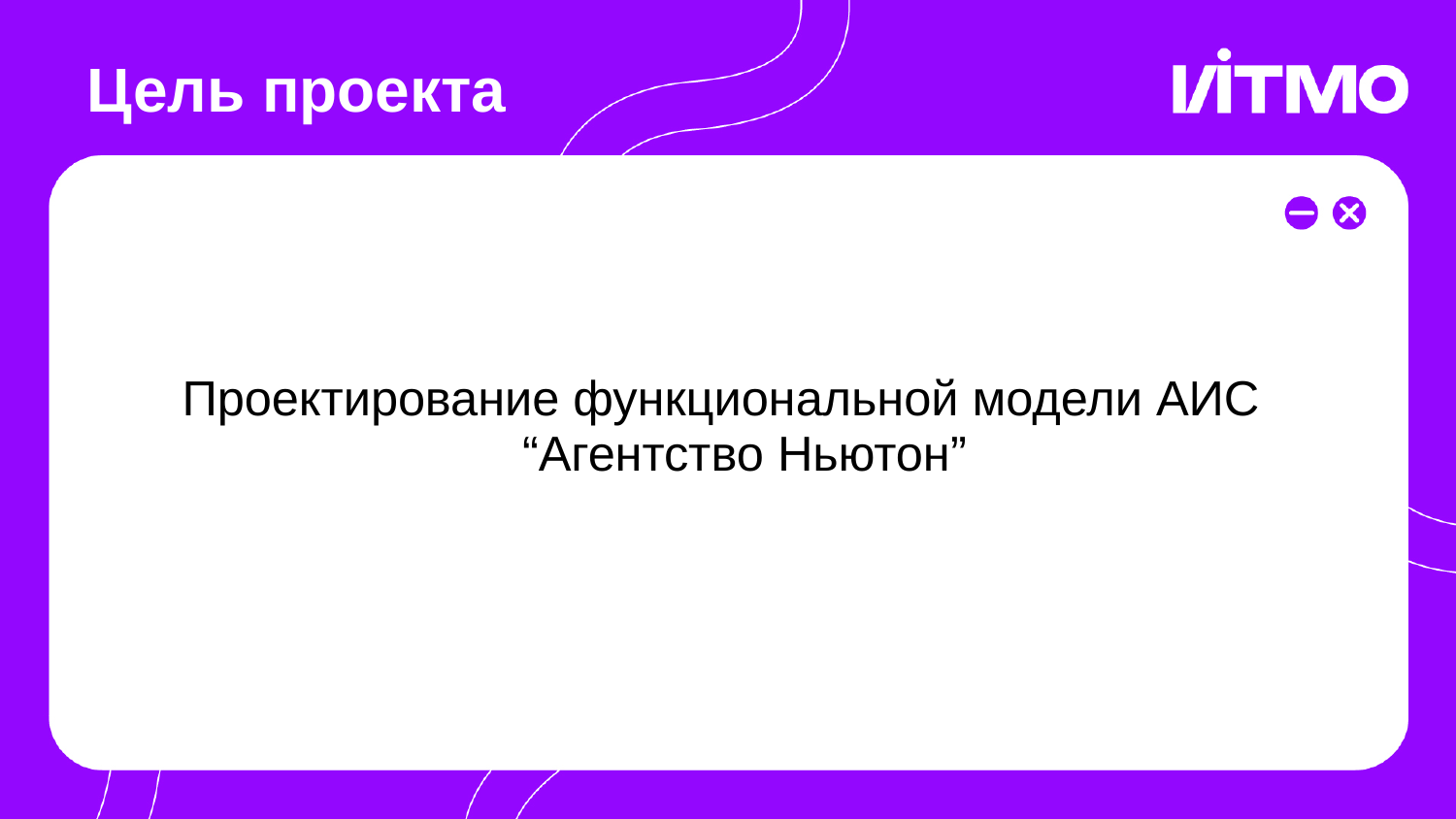

Цель проекта
# Проектирование функциональной модели АИС “Агентство Ньютон”